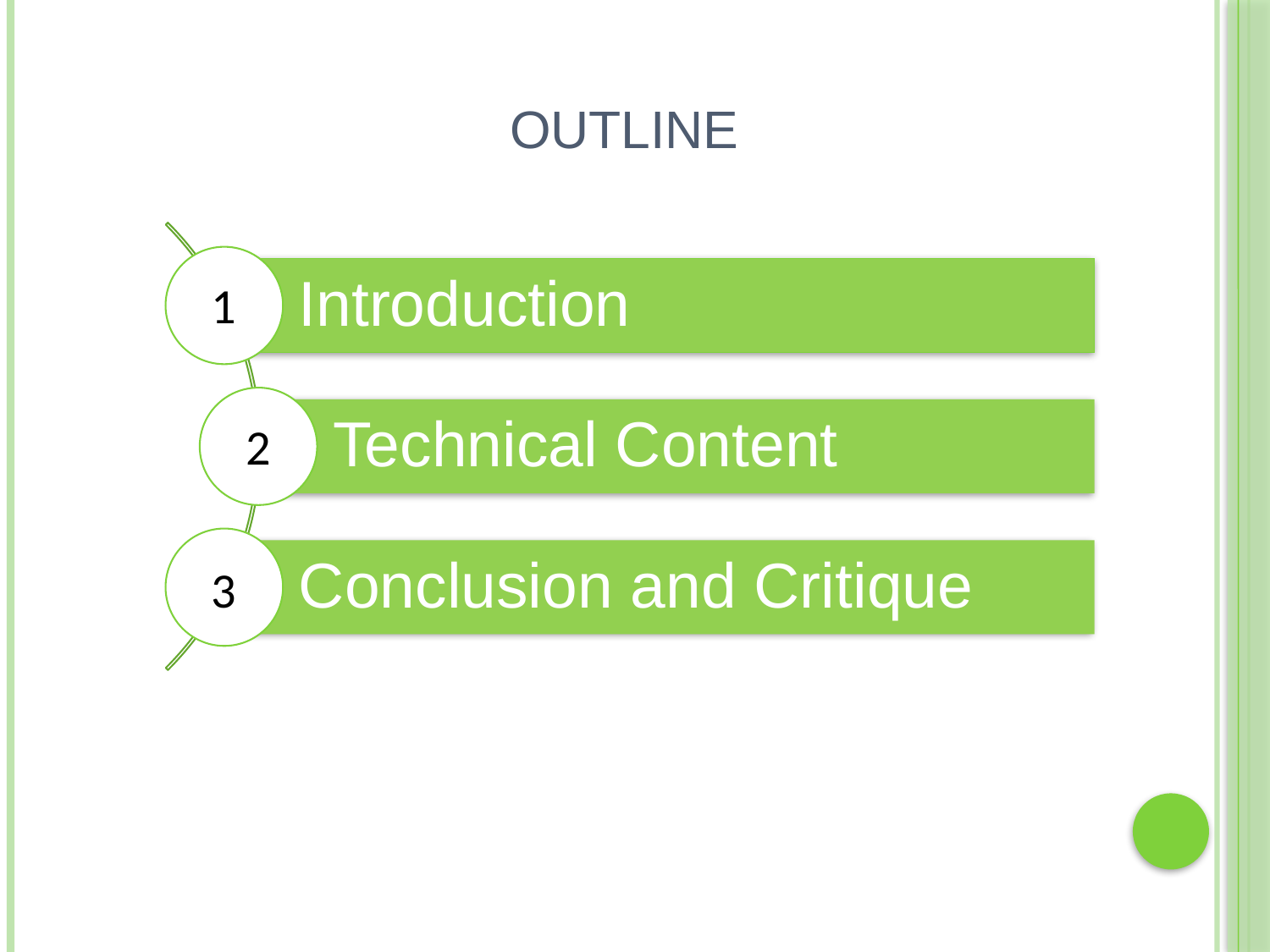

# Outline
Introduction
Technical Content
Conclusion and Critique
1
2
3